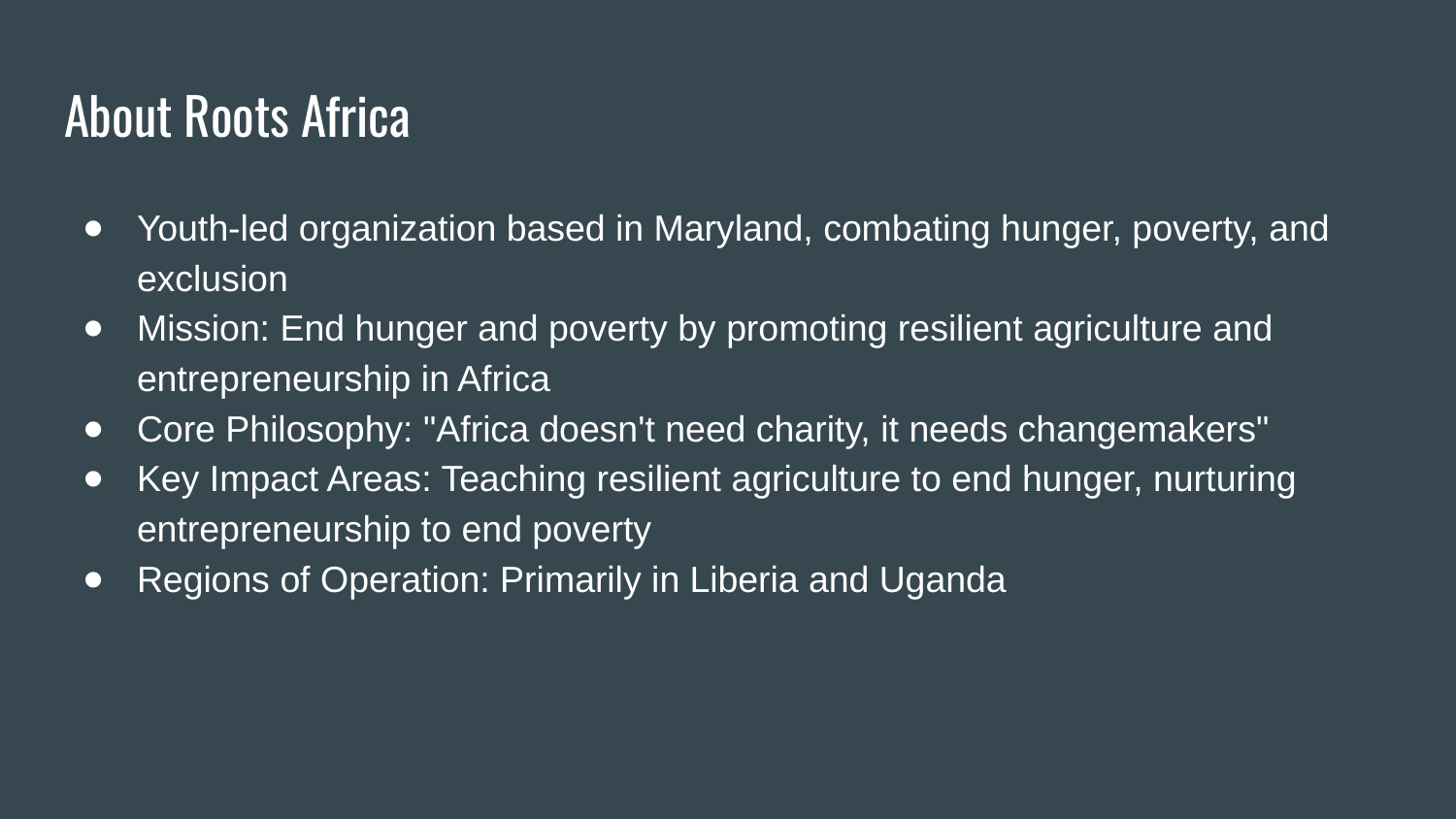

# About Roots Africa
Youth-led organization based in Maryland, combating hunger, poverty, and exclusion
Mission: End hunger and poverty by promoting resilient agriculture and entrepreneurship in Africa
Core Philosophy: "Africa doesn't need charity, it needs changemakers"
Key Impact Areas: Teaching resilient agriculture to end hunger, nurturing entrepreneurship to end poverty
Regions of Operation: Primarily in Liberia and Uganda